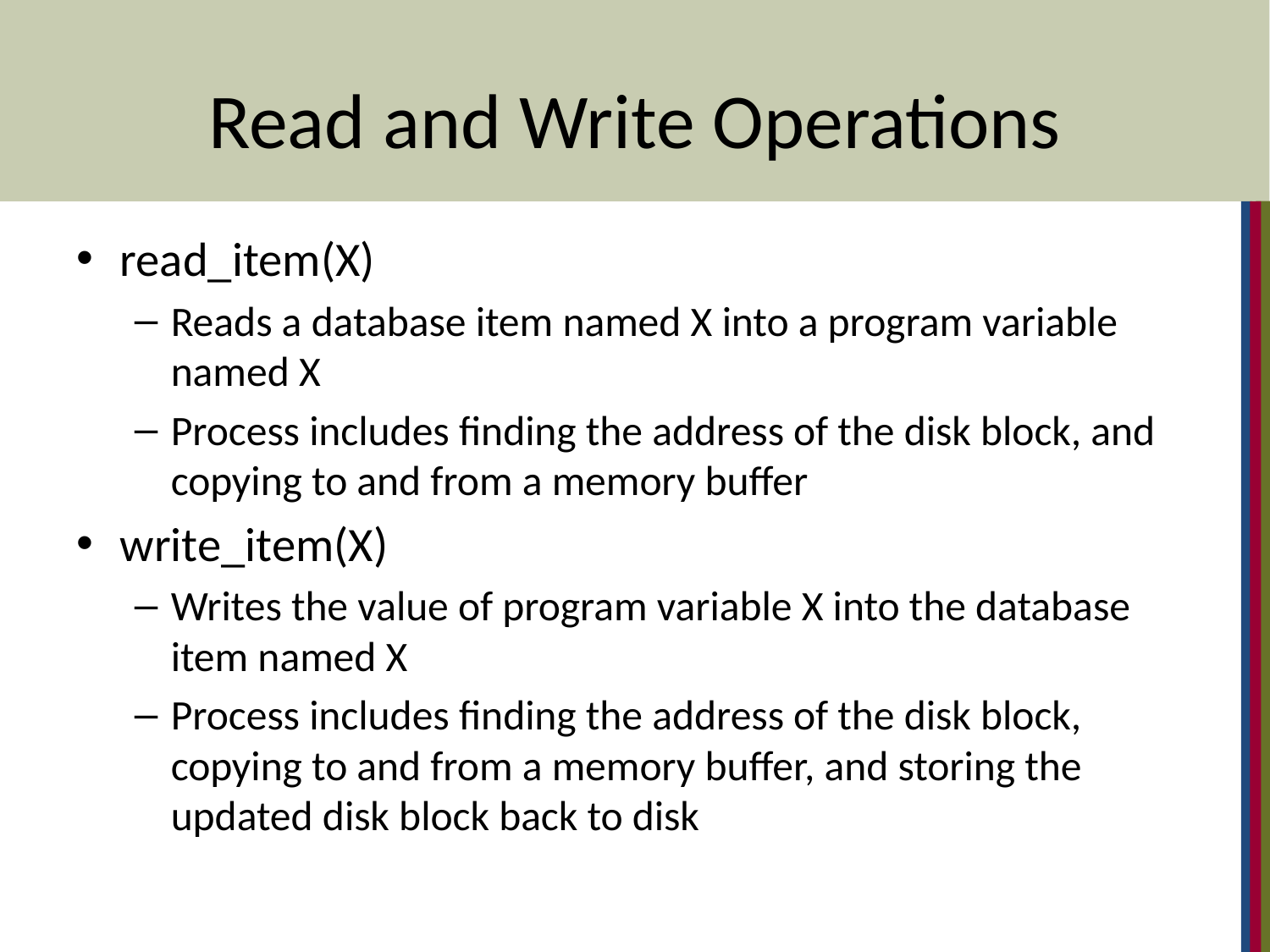

# Read and Write Operations
read_item(X)
Reads a database item named X into a program variable named X
Process includes finding the address of the disk block, and copying to and from a memory buffer
write_item(X)
Writes the value of program variable X into the database item named X
Process includes finding the address of the disk block, copying to and from a memory buffer, and storing the updated disk block back to disk